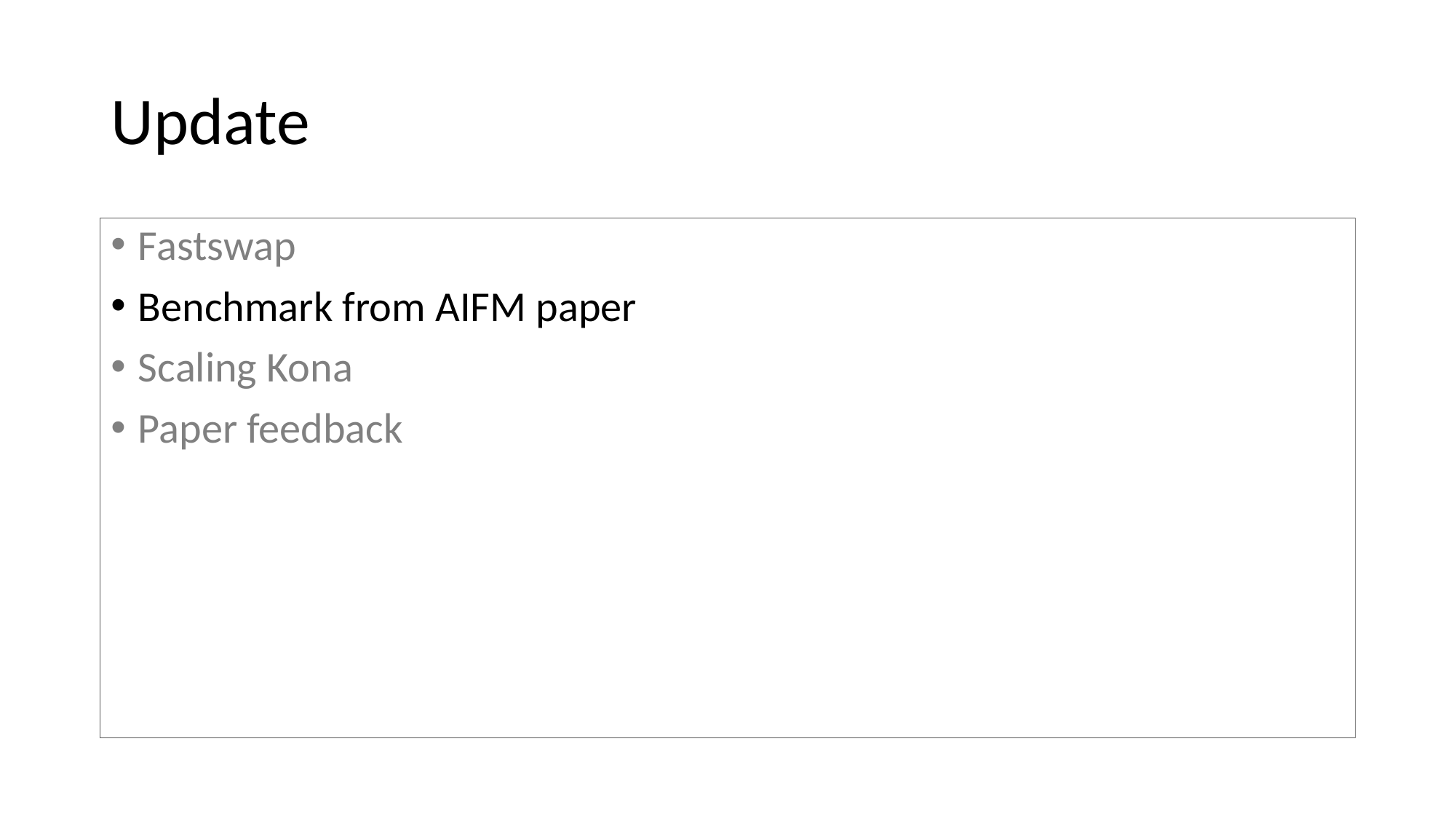

# Update
Fastswap
Benchmark from AIFM paper
Scaling Kona
Paper feedback